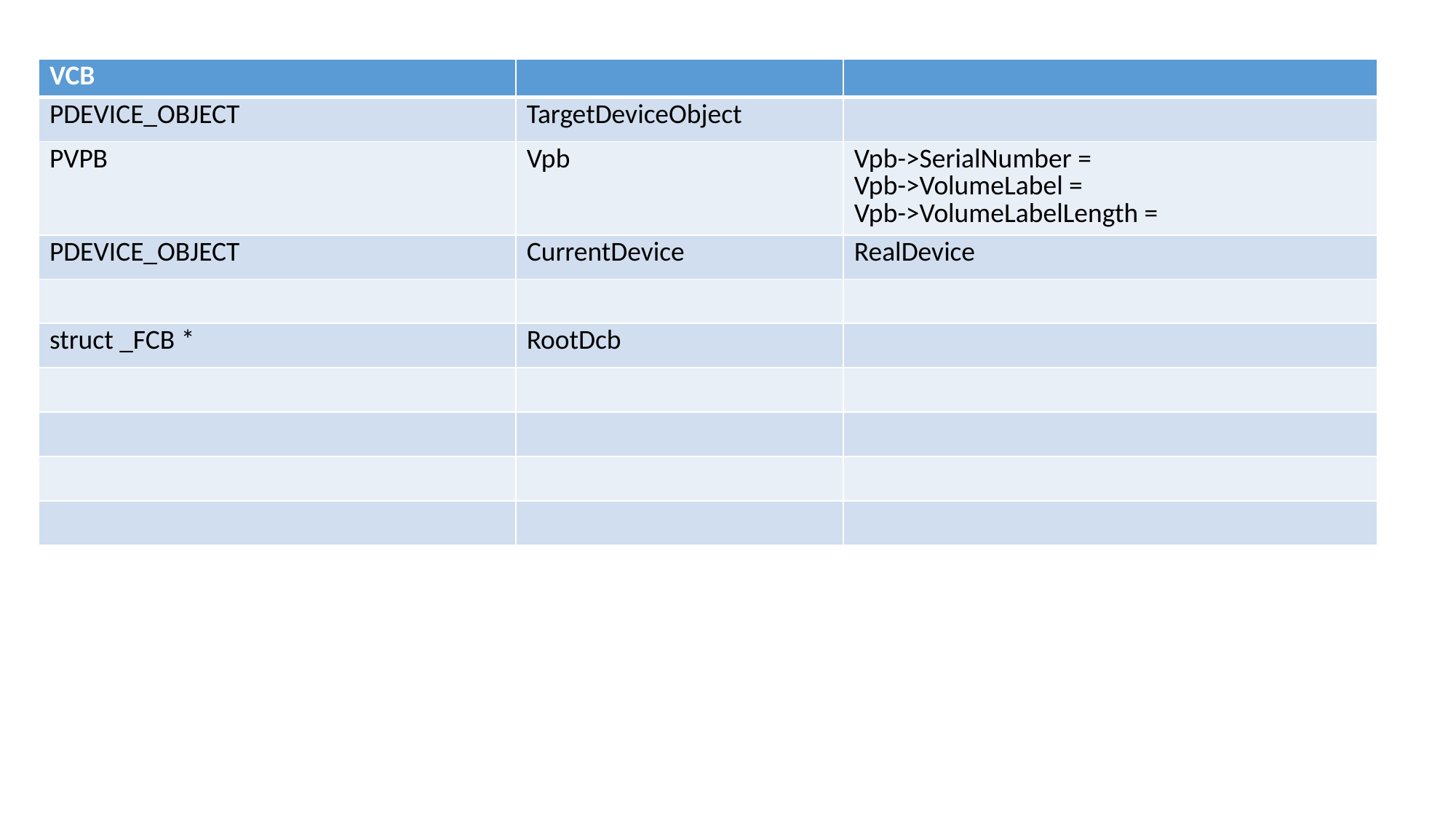

| VCB |  |  |
| --- | --- | --- |
| PDEVICE\_OBJECT | TargetDeviceObject |  |
| PVPB | Vpb | Vpb->SerialNumber = Vpb->VolumeLabel = Vpb->VolumeLabelLength = |
| PDEVICE\_OBJECT | CurrentDevice | RealDevice |
|  |  |  |
| struct \_FCB \* | RootDcb |  |
|  |  |  |
|  |  |  |
|  |  |  |
|  |  |  |